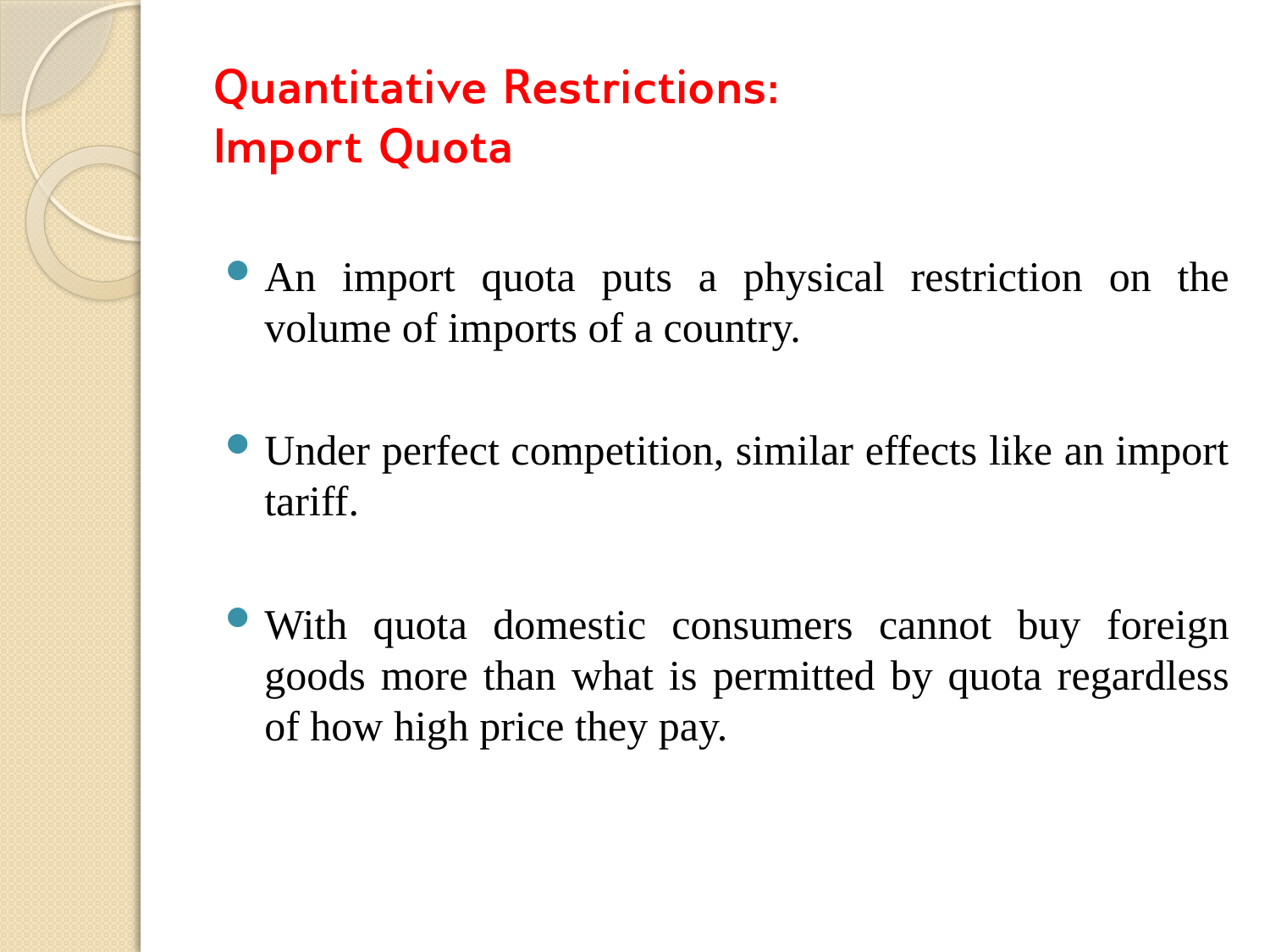

# Quantitative Restrictions: Import Quota
An import quota puts a physical restriction on the volume of imports of a country.

Under perfect competition, similar effects like an import tariff.

With quota domestic consumers cannot buy foreign goods more than what is permitted by quota regardless of how high price they pay.